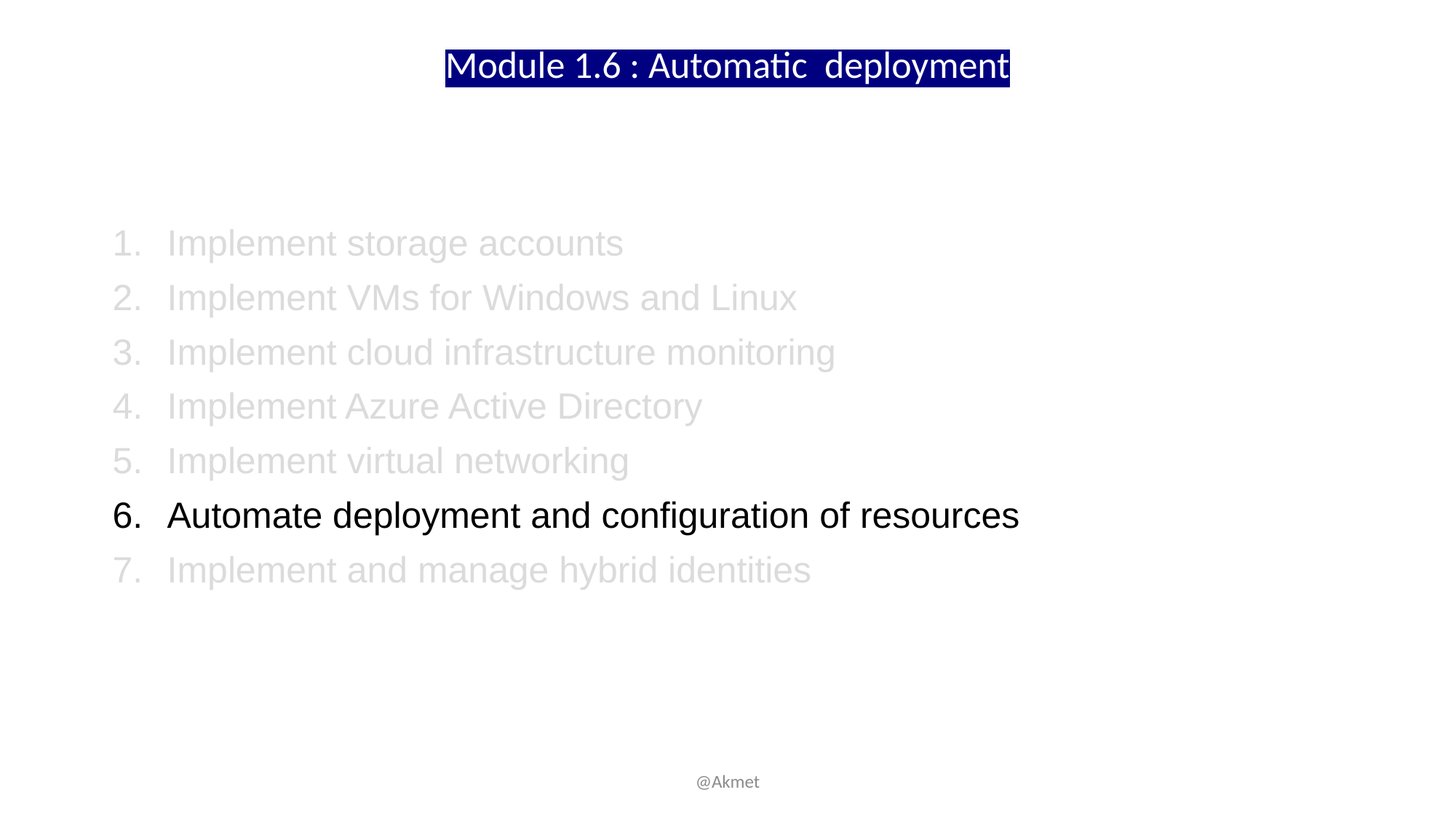

# Module 1.6 : Automatic  deployment
Implement storage accounts
Implement VMs for Windows and Linux
Implement cloud infrastructure monitoring
Implement Azure Active Directory
Implement virtual networking
Automate deployment and configuration of resources
Implement and manage hybrid identities
@Akmet